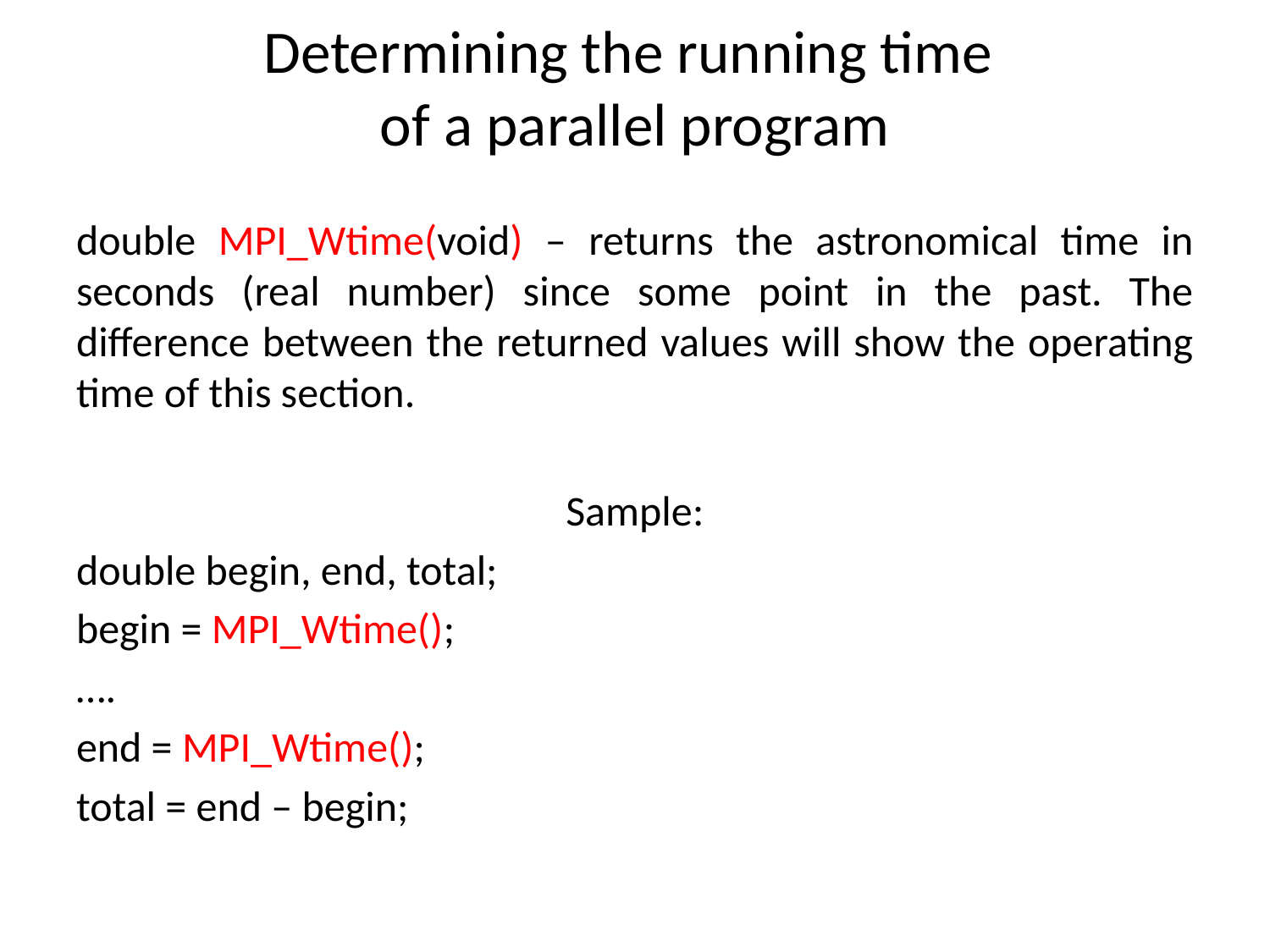

# Determining the running time of a parallel program
double MPI_Wtime(void) – returns the astronomical time in seconds (real number) since some point in the past. The difference between the returned values will show the operating time of this section.

Sample:
double begin, end, total;
begin = MPI_Wtime();
….
end = MPI_Wtime();
total = end – begin;